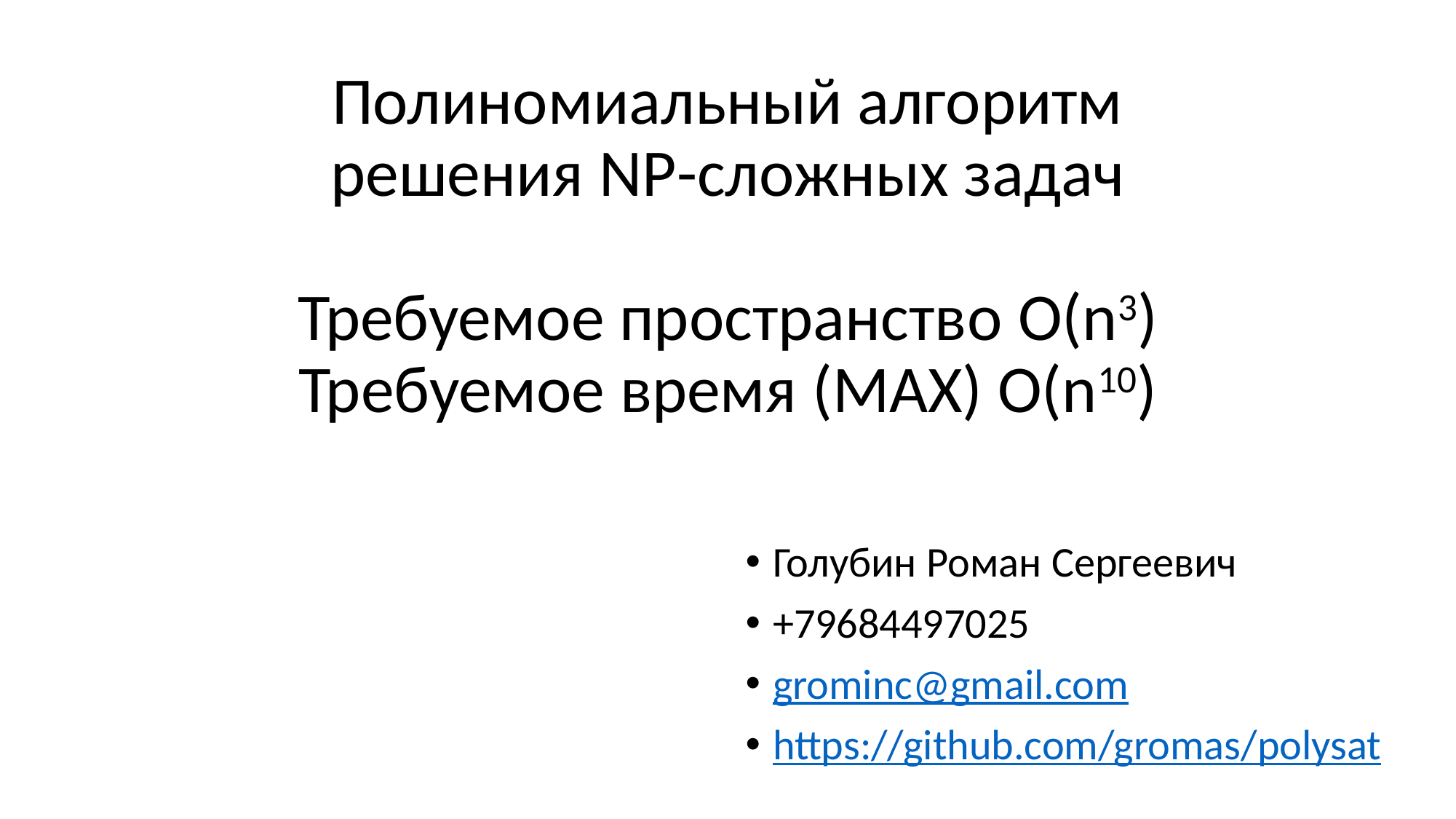

# Полиномиальный алгоритм решения NP-сложных задач Требуемое пространство O(n3) Требуемое время (MAX) O(n10)
Голубин Роман Сергеевич
+79684497025
grominc@gmail.com
https://github.com/gromas/polysat